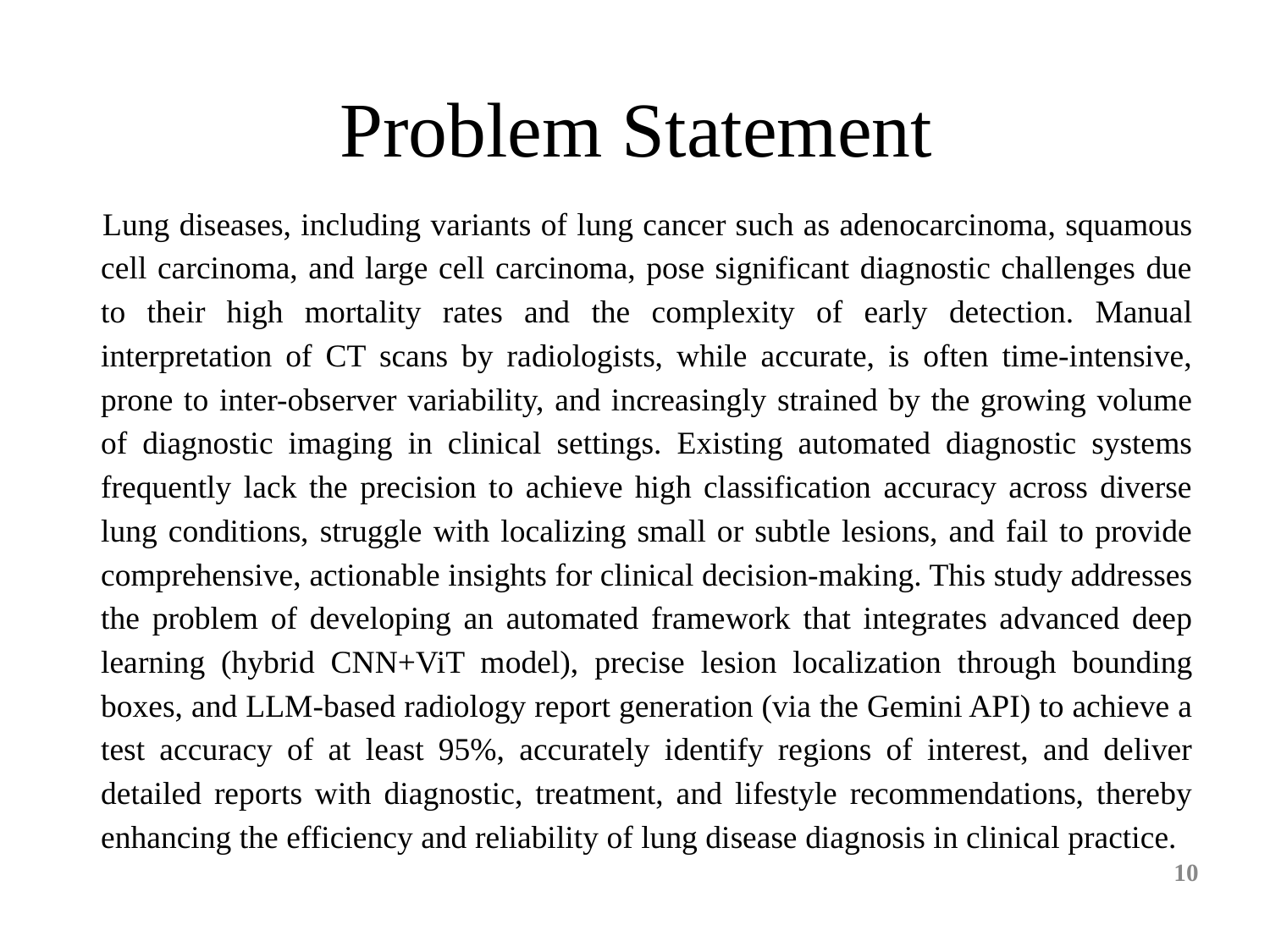

# Problem Statement
Lung diseases, including variants of lung cancer such as adenocarcinoma, squamous cell carcinoma, and large cell carcinoma, pose significant diagnostic challenges due to their high mortality rates and the complexity of early detection. Manual interpretation of CT scans by radiologists, while accurate, is often time-intensive, prone to inter-observer variability, and increasingly strained by the growing volume of diagnostic imaging in clinical settings. Existing automated diagnostic systems frequently lack the precision to achieve high classification accuracy across diverse lung conditions, struggle with localizing small or subtle lesions, and fail to provide comprehensive, actionable insights for clinical decision-making. This study addresses the problem of developing an automated framework that integrates advanced deep learning (hybrid CNN+ViT model), precise lesion localization through bounding boxes, and LLM-based radiology report generation (via the Gemini API) to achieve a test accuracy of at least 95%, accurately identify regions of interest, and deliver detailed reports with diagnostic, treatment, and lifestyle recommendations, thereby enhancing the efficiency and reliability of lung disease diagnosis in clinical practice.
10